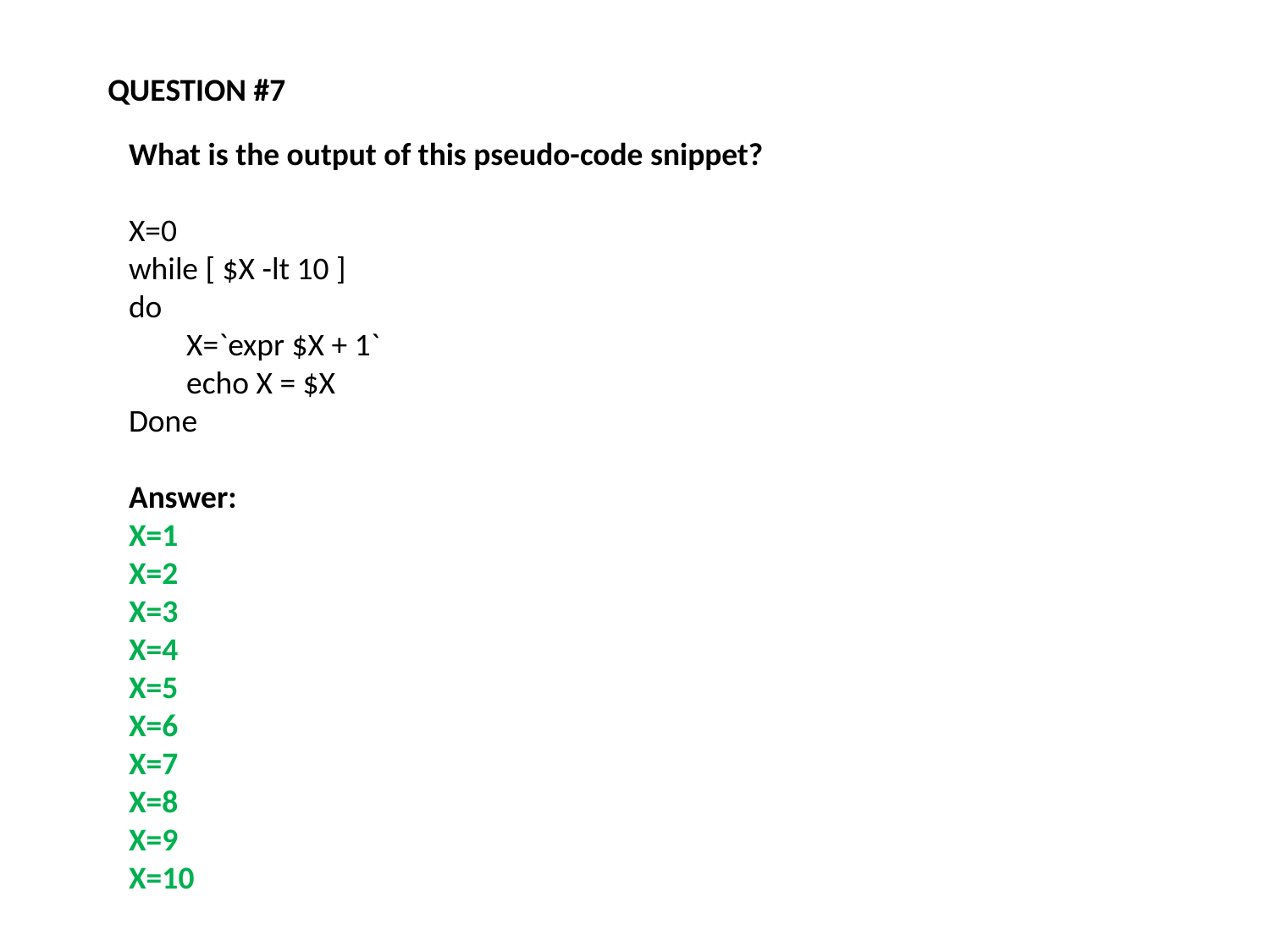

QUESTION #7
What is the output of this pseudo-code snippet?

X=0
while [ $X -lt 10 ]
do
        X=`expr $X + 1`
        echo X = $X
Done

Answer:
X=1
X=2
X=3
X=4
X=5
X=6
X=7
X=8
X=9
X=10